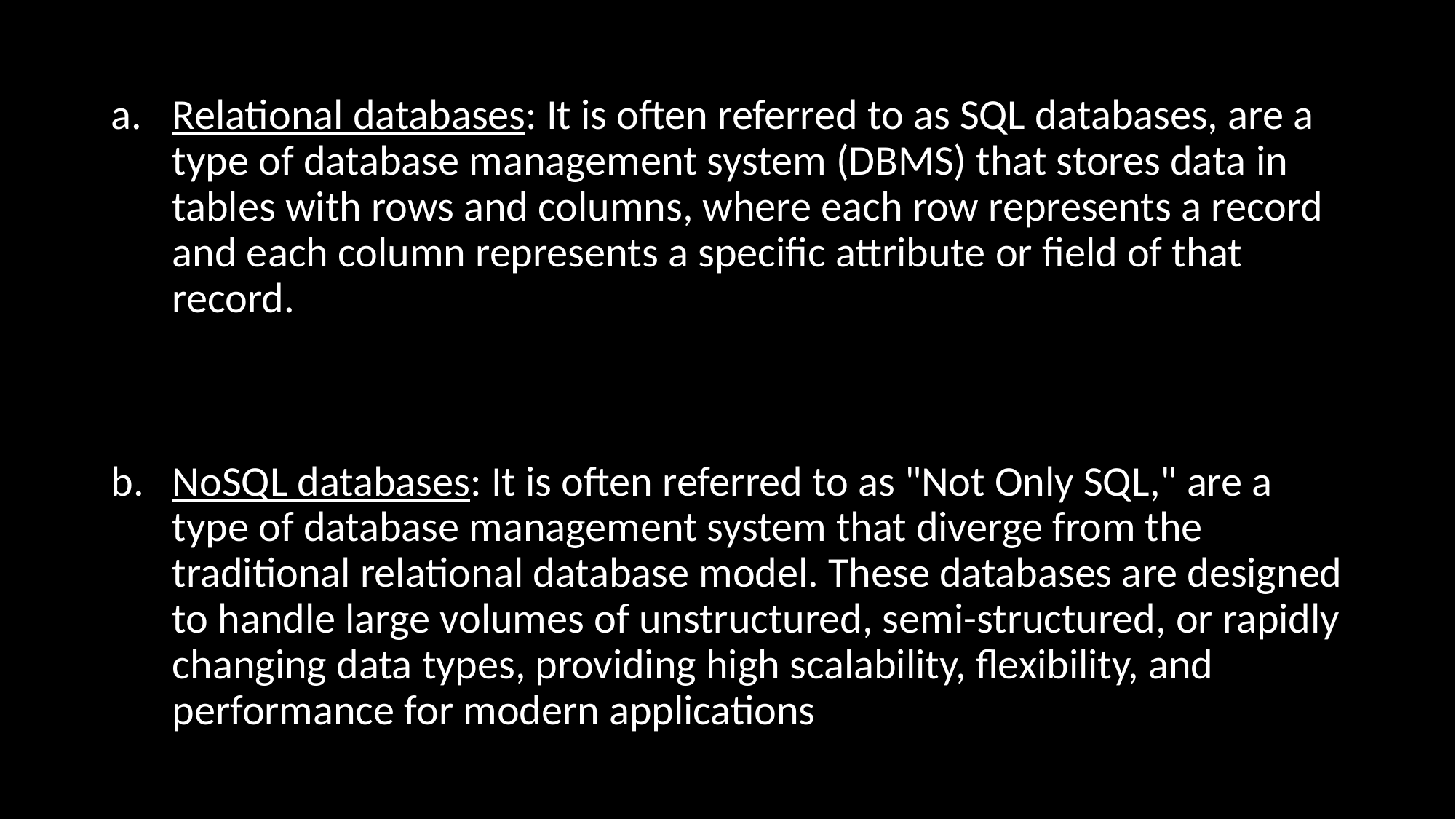

Relational databases: It is often referred to as SQL databases, are a type of database management system (DBMS) that stores data in tables with rows and columns, where each row represents a record and each column represents a specific attribute or field of that record.

NoSQL databases: It is often referred to as "Not Only SQL," are a type of database management system that diverge from the traditional relational database model. These databases are designed to handle large volumes of unstructured, semi-structured, or rapidly changing data types, providing high scalability, flexibility, and performance for modern applications